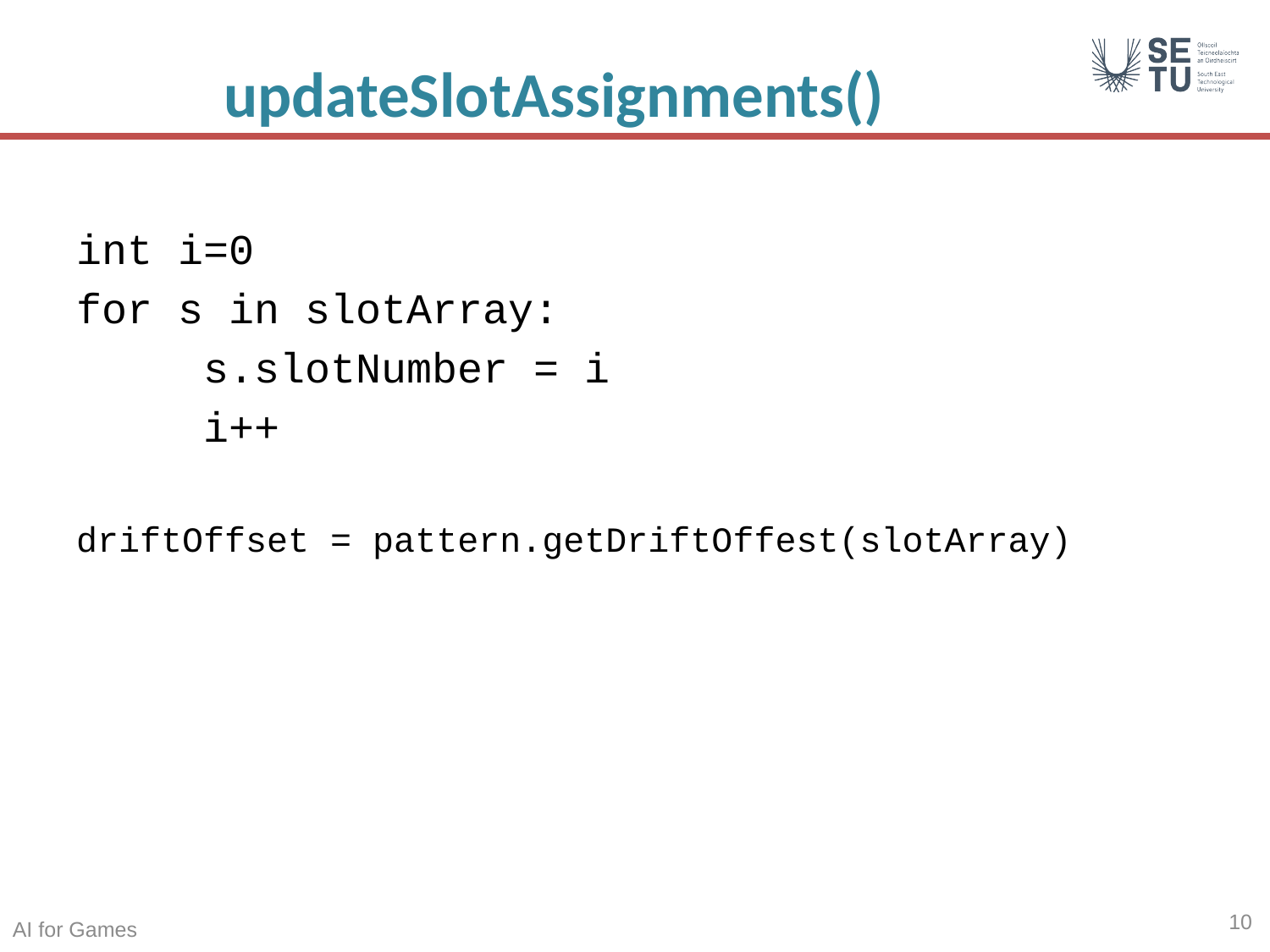

# updateSlotAssignments()

int i=0
for s in slotArray:
     s.slotNumber = i
     i++

driftOffset = pattern.getDriftOffest(slotArray)
10